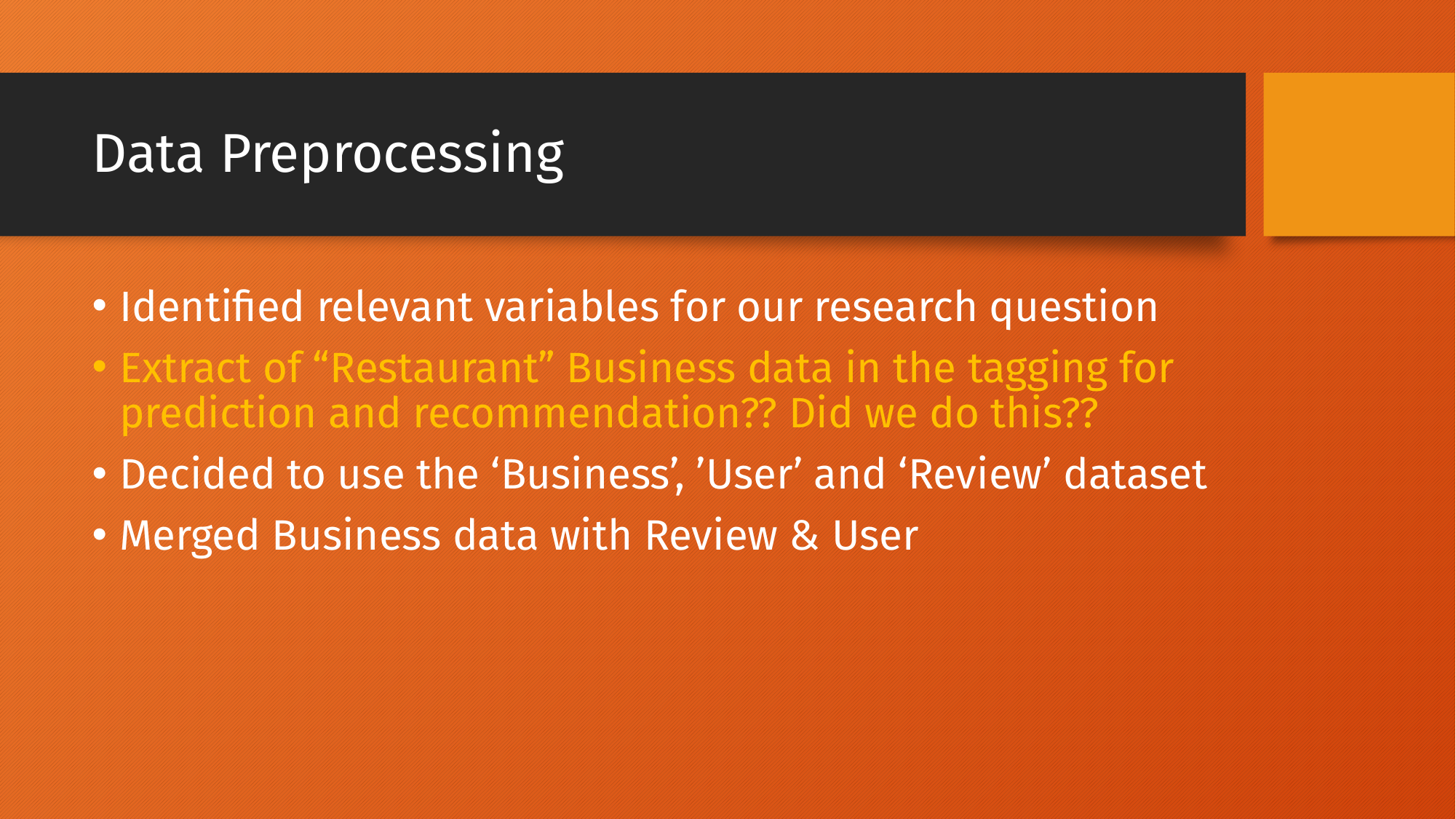

# Data Preprocessing
Identified relevant variables for our research question
Extract of “Restaurant” Business data in the tagging for prediction and recommendation?? Did we do this??
Decided to use the ‘Business’, ’User’ and ‘Review’ dataset
Merged Business data with Review & User